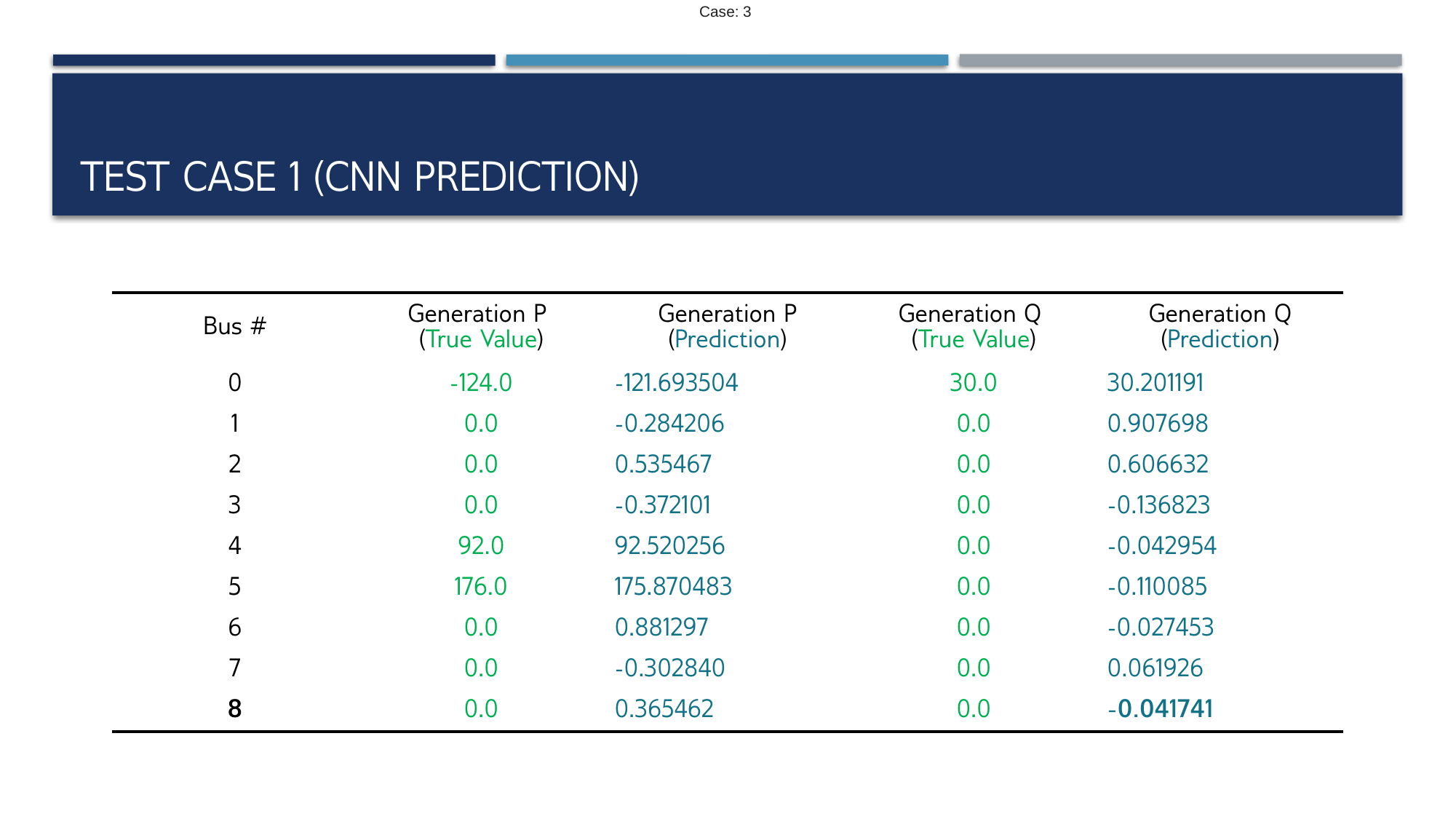

Case: 3

# Test Case 1 (CNN prediction)
| Bus # | Generation P (True Value) | Generation P (Prediction) | Generation Q (True Value) | Generation Q (Prediction) |
| --- | --- | --- | --- | --- |
| 0 | -124.0 | -121.693504 | 30.0 | 30.201191 |
| 1 | 0.0 | -0.284206 | 0.0 | 0.907698 |
| 2 | 0.0 | 0.535467 | 0.0 | 0.606632 |
| 3 | 0.0 | -0.372101 | 0.0 | -0.136823 |
| 4 | 92.0 | 92.520256 | 0.0 | -0.042954 |
| 5 | 176.0 | 175.870483 | 0.0 | -0.110085 |
| 6 | 0.0 | 0.881297 | 0.0 | -0.027453 |
| 7 | 0.0 | -0.302840 | 0.0 | 0.061926 |
| 8 | 0.0 | 0.365462 | 0.0 | -0.041741 |